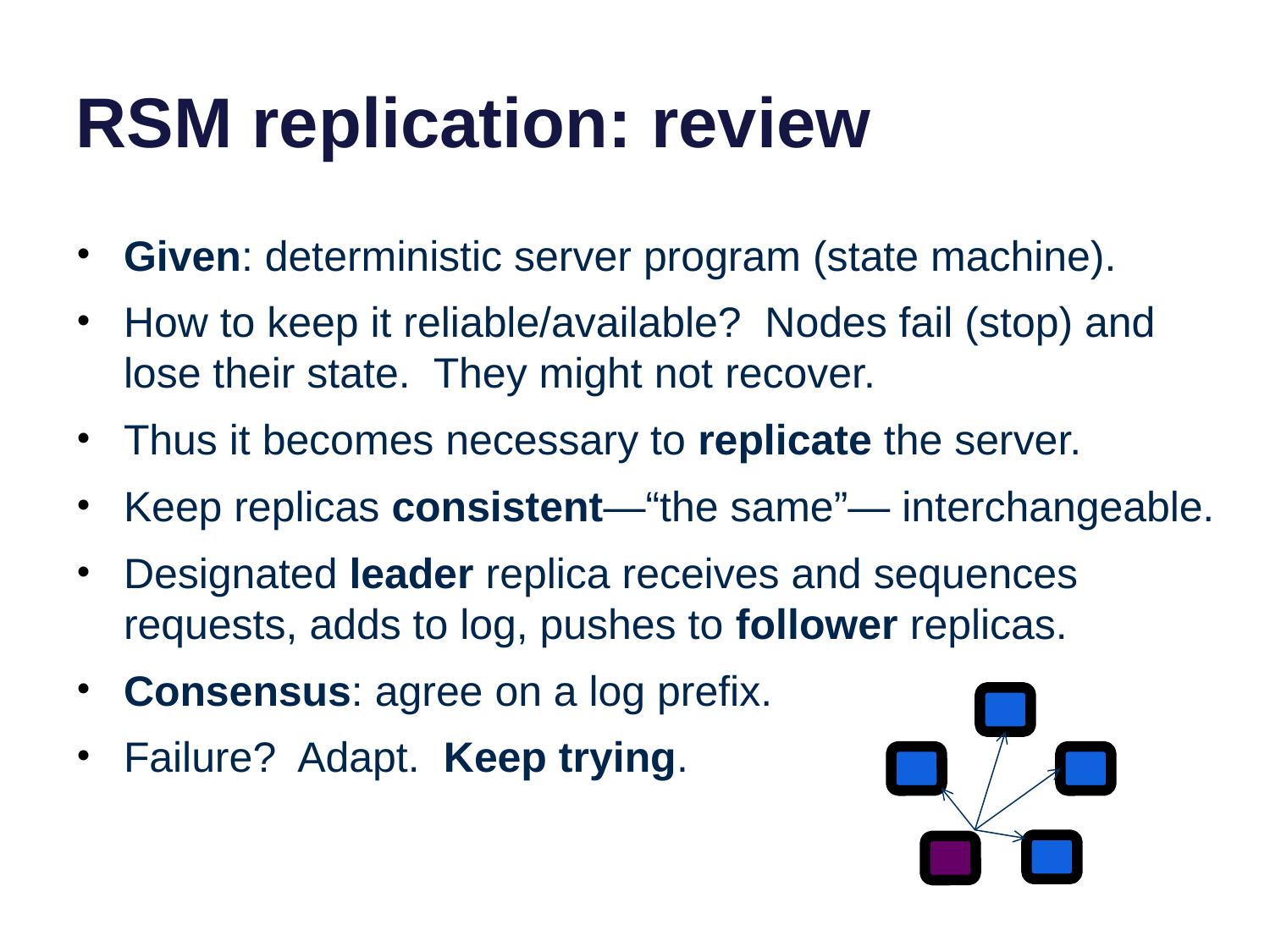

# RSM replication: review
Given: deterministic server program (state machine).
How to keep it reliable/available?  Nodes fail (stop) and lose their state.  They might not recover.
Thus it becomes necessary to replicate the server.
Keep replicas consistent—“the same”— interchangeable.
Designated leader replica receives and sequences requests, adds to log, pushes to follower replicas.
Consensus: agree on a log prefix.
Failure?  Adapt.  Keep trying.